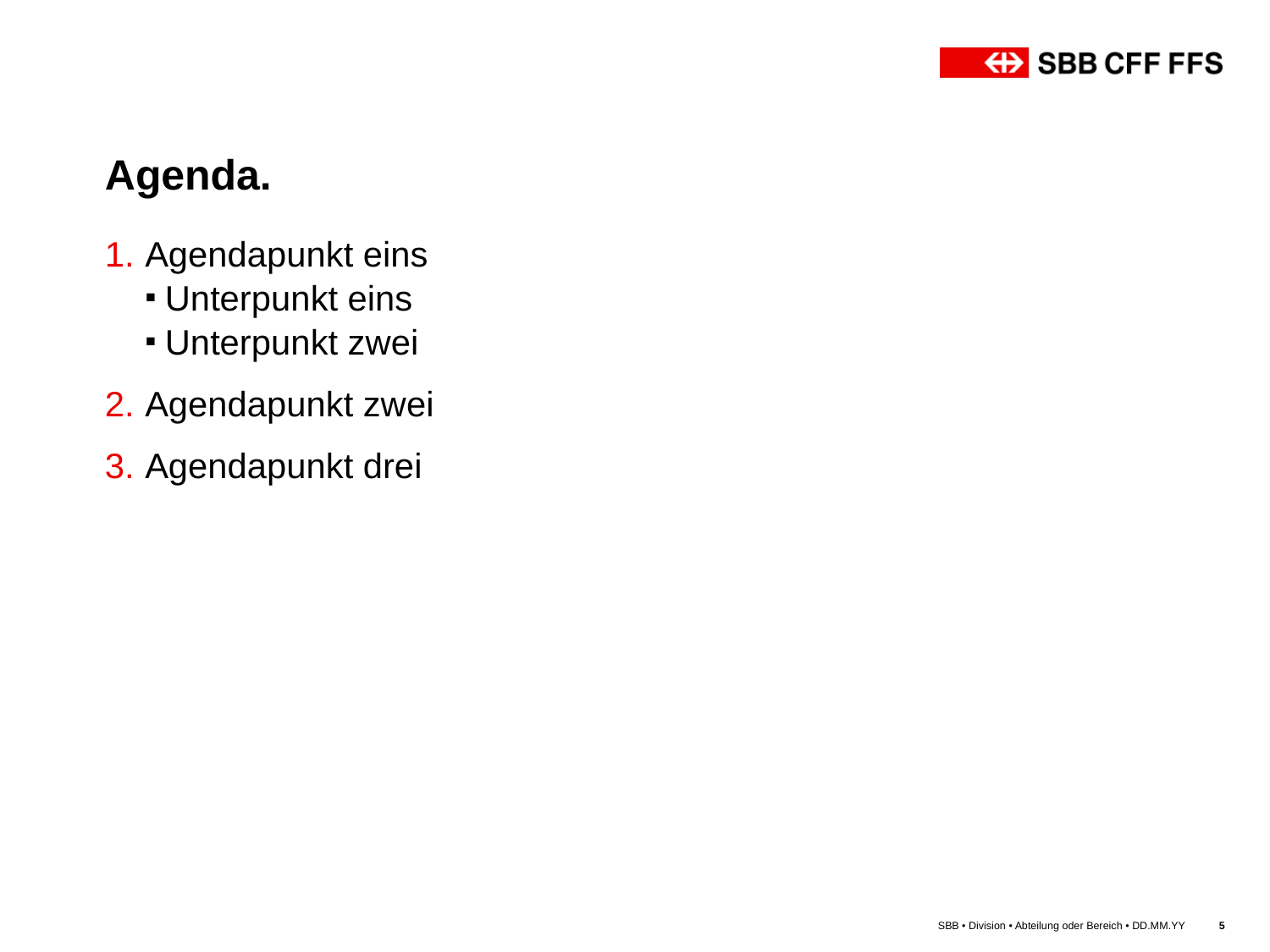

# Agenda.
Agendapunkt eins
Unterpunkt eins
Unterpunkt zwei
Agendapunkt zwei
Agendapunkt drei

SBB • Division • Abteilung oder Bereich • DD.MM.YY
5